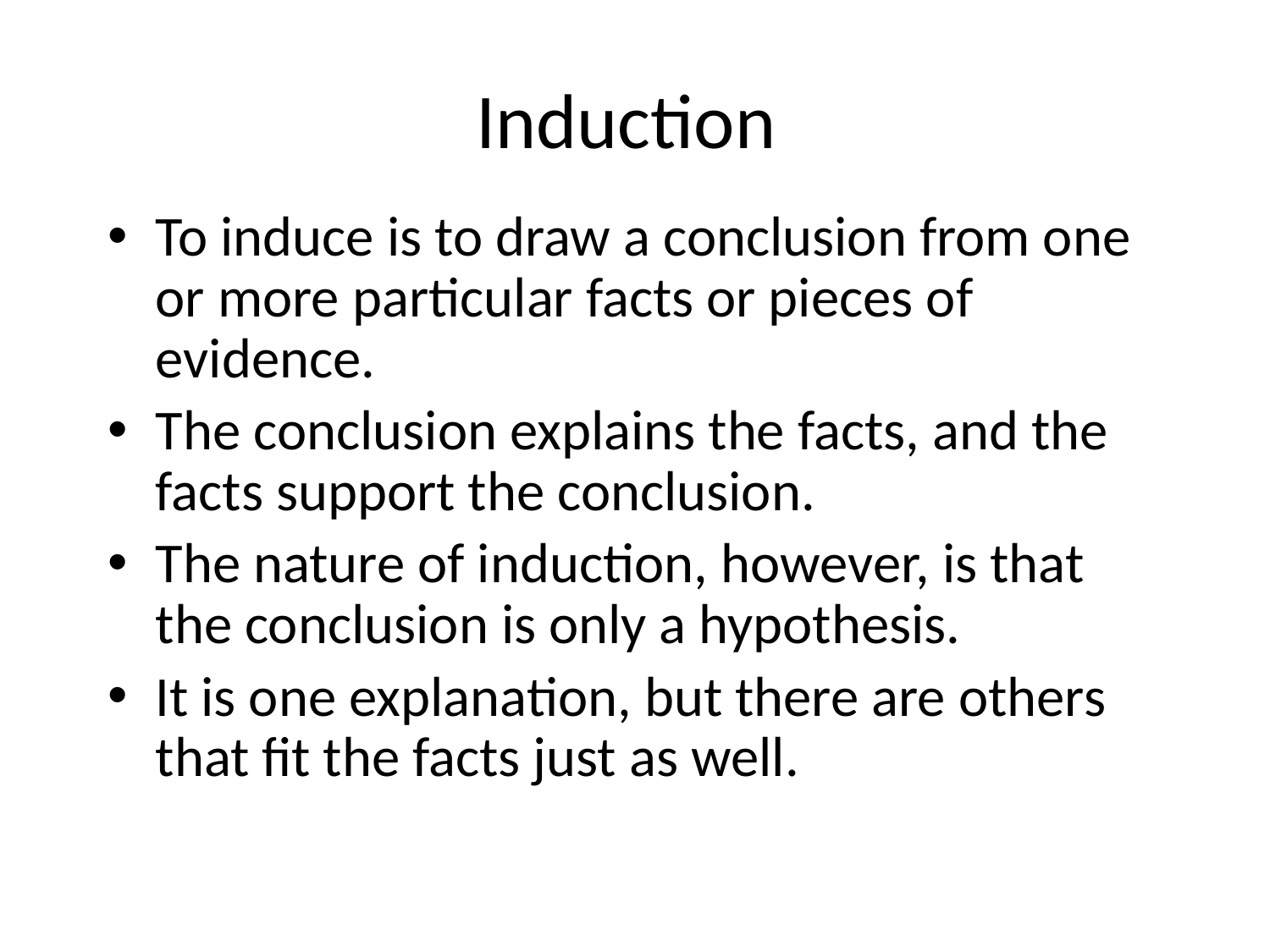

# Induction
To induce is to draw a conclusion from one or more particular facts or pieces of evidence.
The conclusion explains the facts, and the facts support the conclusion.
The nature of induction, however, is that the conclusion is only a hypothesis.
It is one explanation, but there are others that fit the facts just as well.